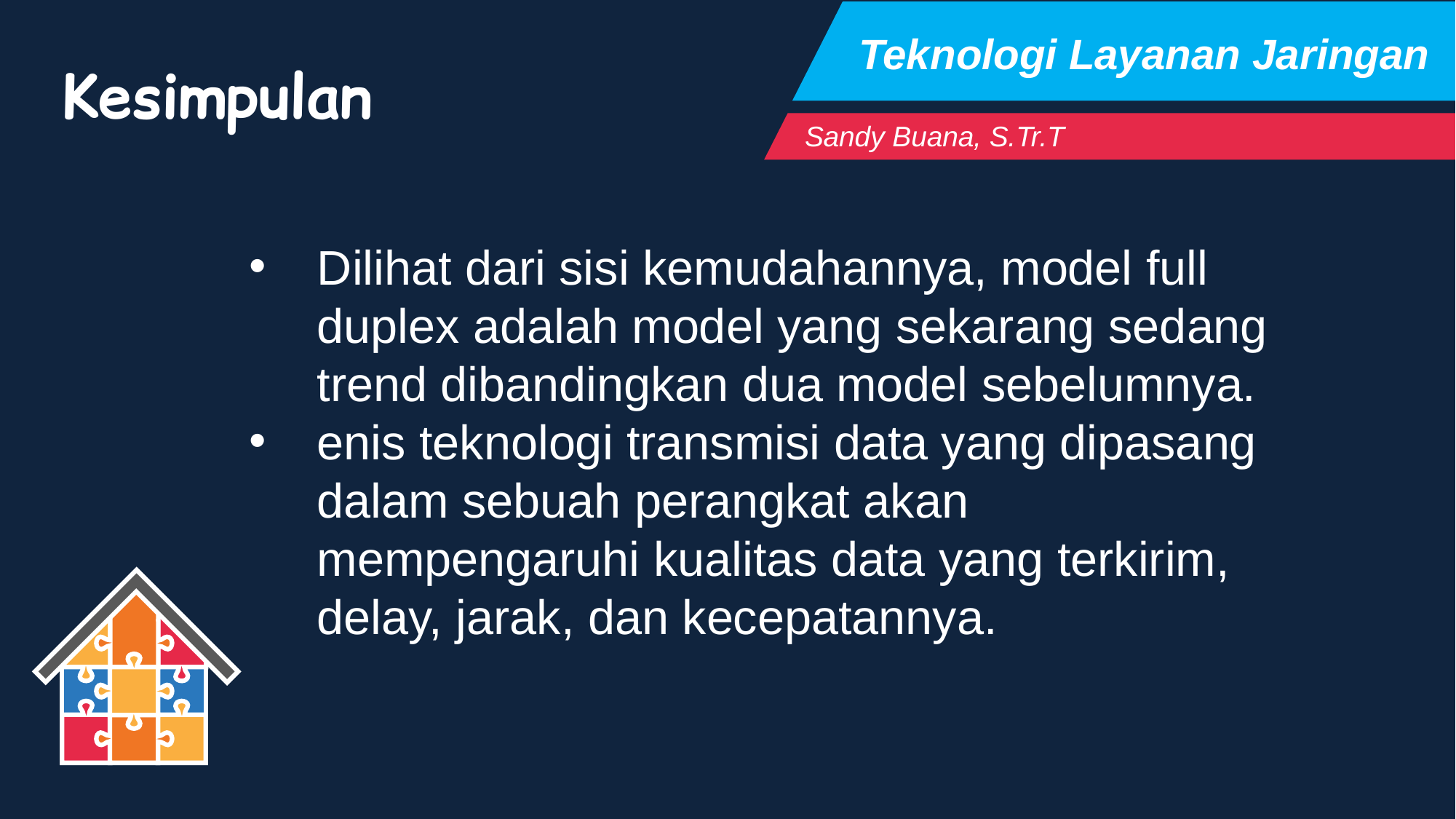

Teknologi Layanan Jaringan
Kesimpulan

Sandy Buana, S.Tr.T
Dilihat dari sisi kemudahannya, model full duplex adalah model yang sekarang sedang trend dibandingkan dua model sebelumnya.
enis teknologi transmisi data yang dipasang dalam sebuah perangkat akan mempengaruhi kualitas data yang terkirim, delay, jarak, dan kecepatannya.